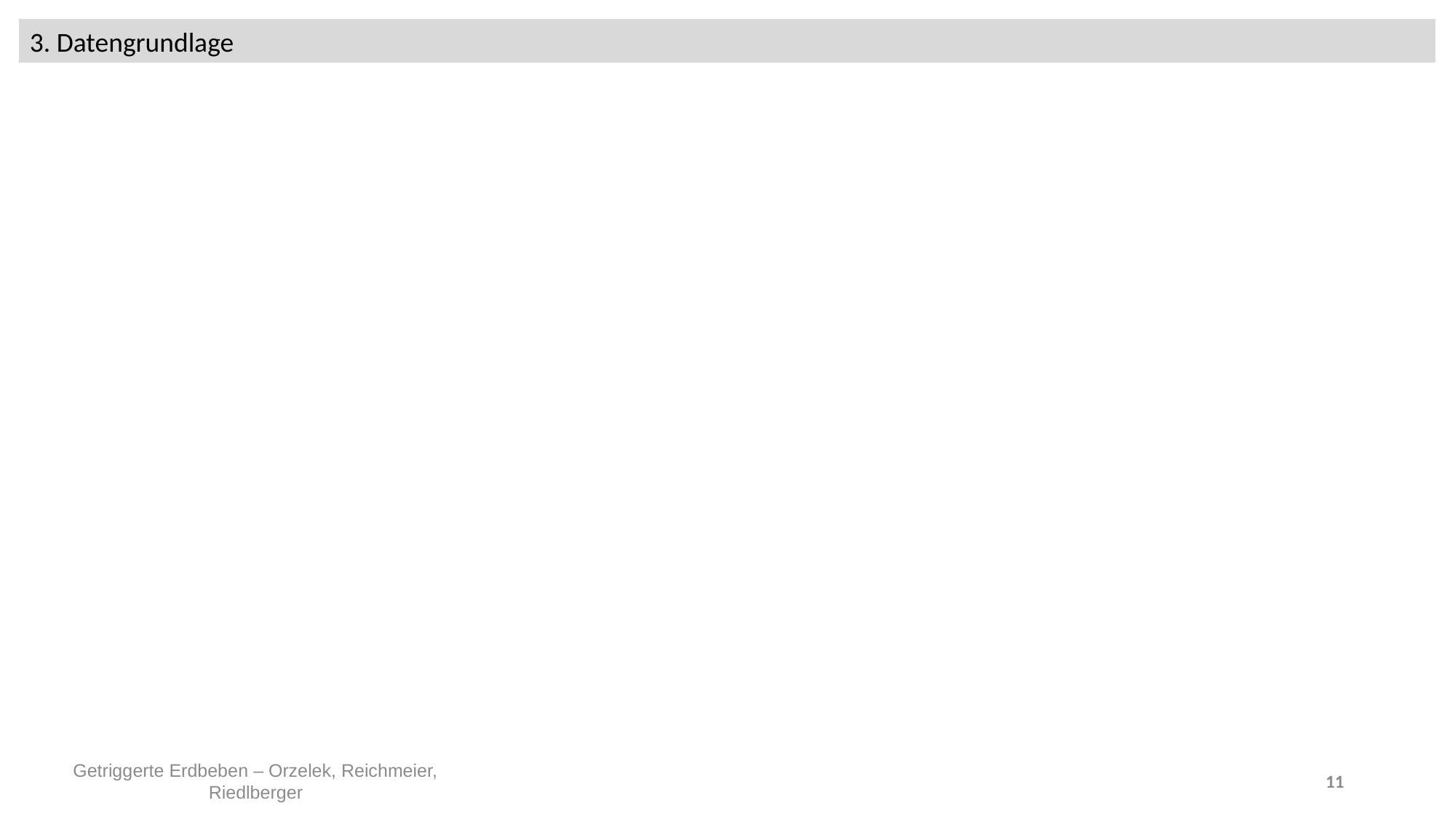

3. Datengrundlage

Getriggerte Erdbeben – Orzelek, Reichmeier, Riedlberger
11